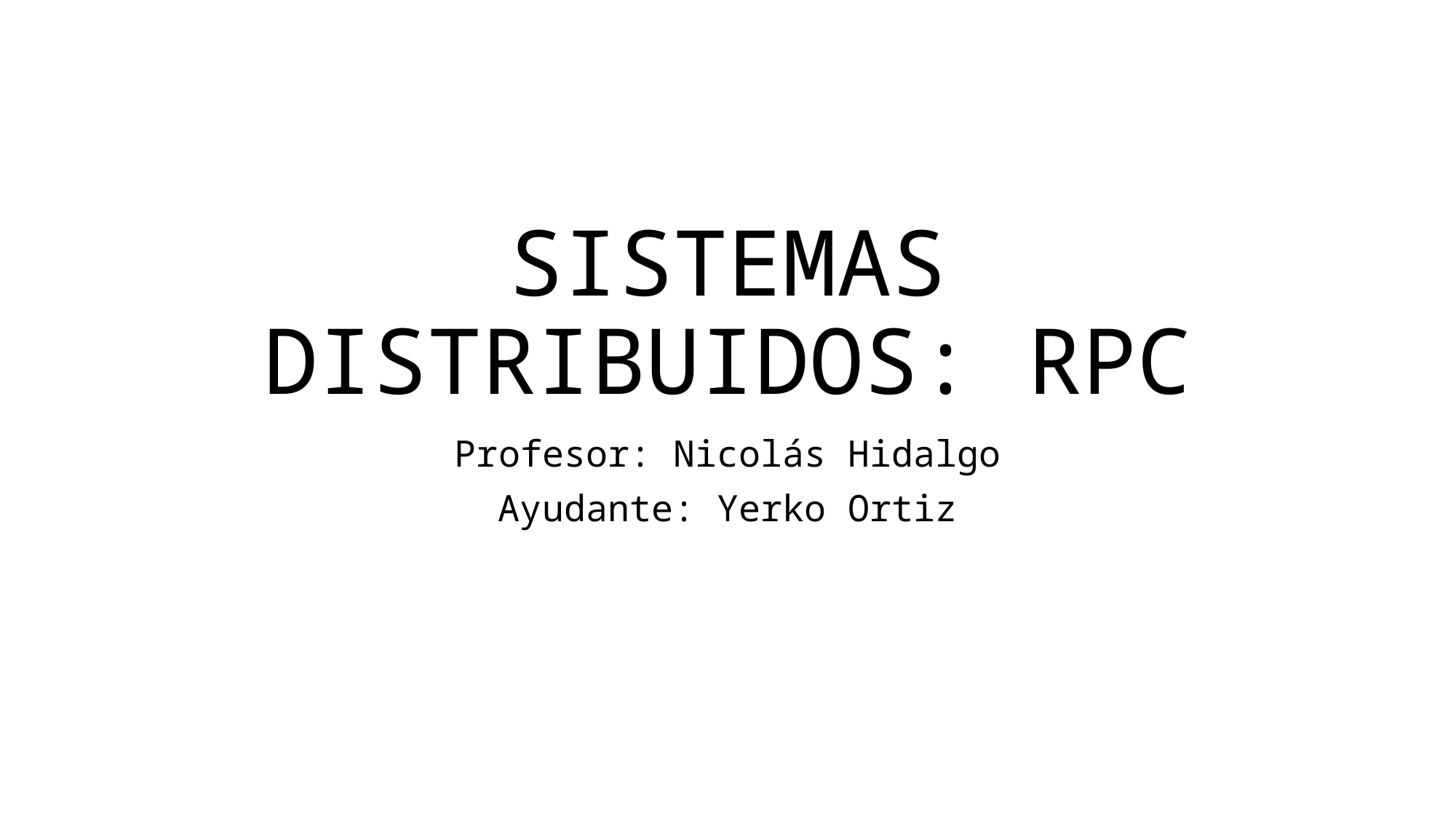

# SISTEMAS DISTRIBUIDOS: RPC
Profesor: Nicolás Hidalgo
Ayudante: Yerko Ortiz